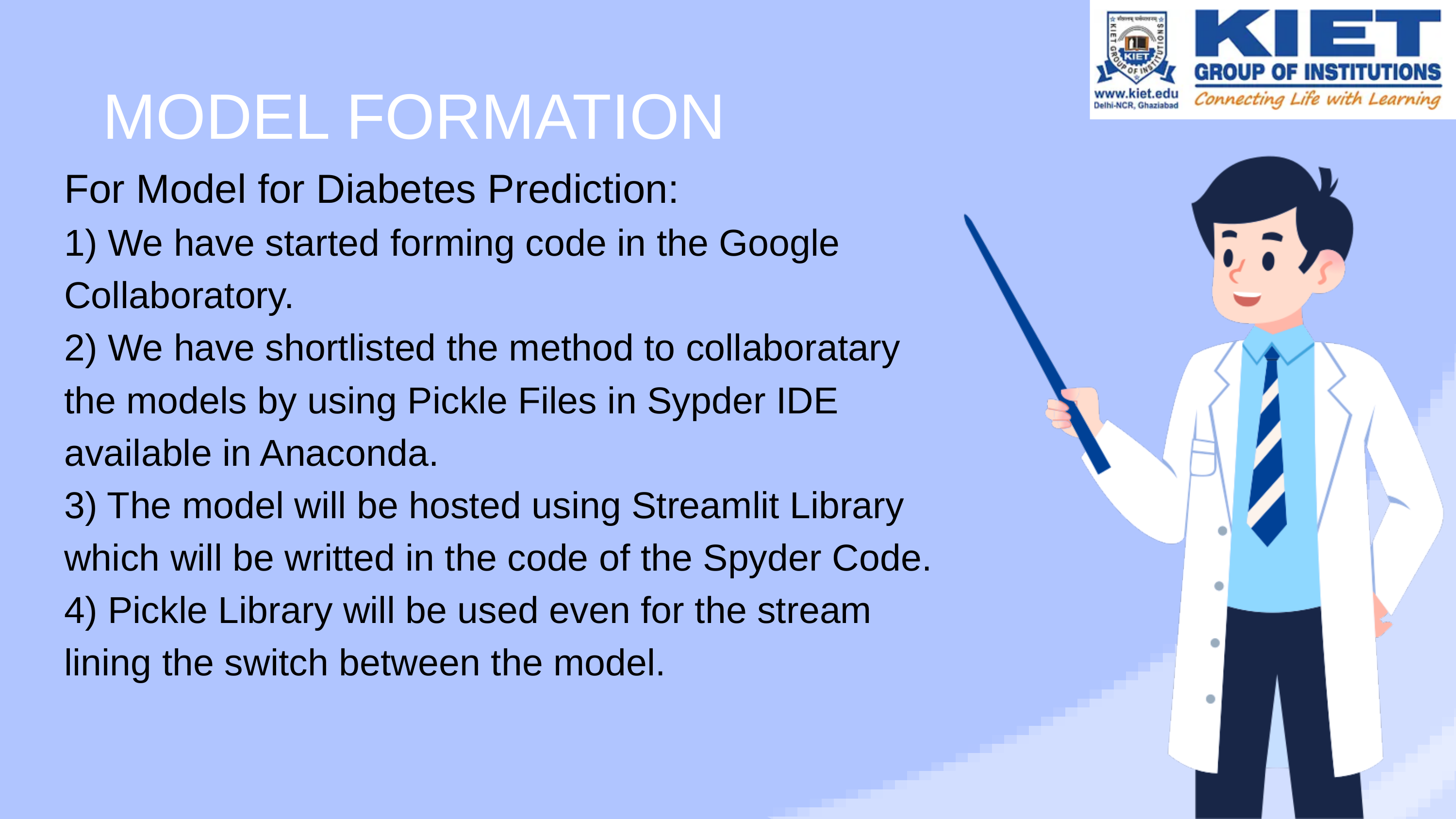

MODEL FORMATION

For Model for Diabetes Prediction:
1) We have started forming code in the Google Collaboratory.
2) We have shortlisted the method to collaboratary the models by using Pickle Files in Sypder IDE available in Anaconda.
3) The model will be hosted using Streamlit Library which will be writted in the code of the Spyder Code.
4) Pickle Library will be used even for the stream lining the switch between the model.